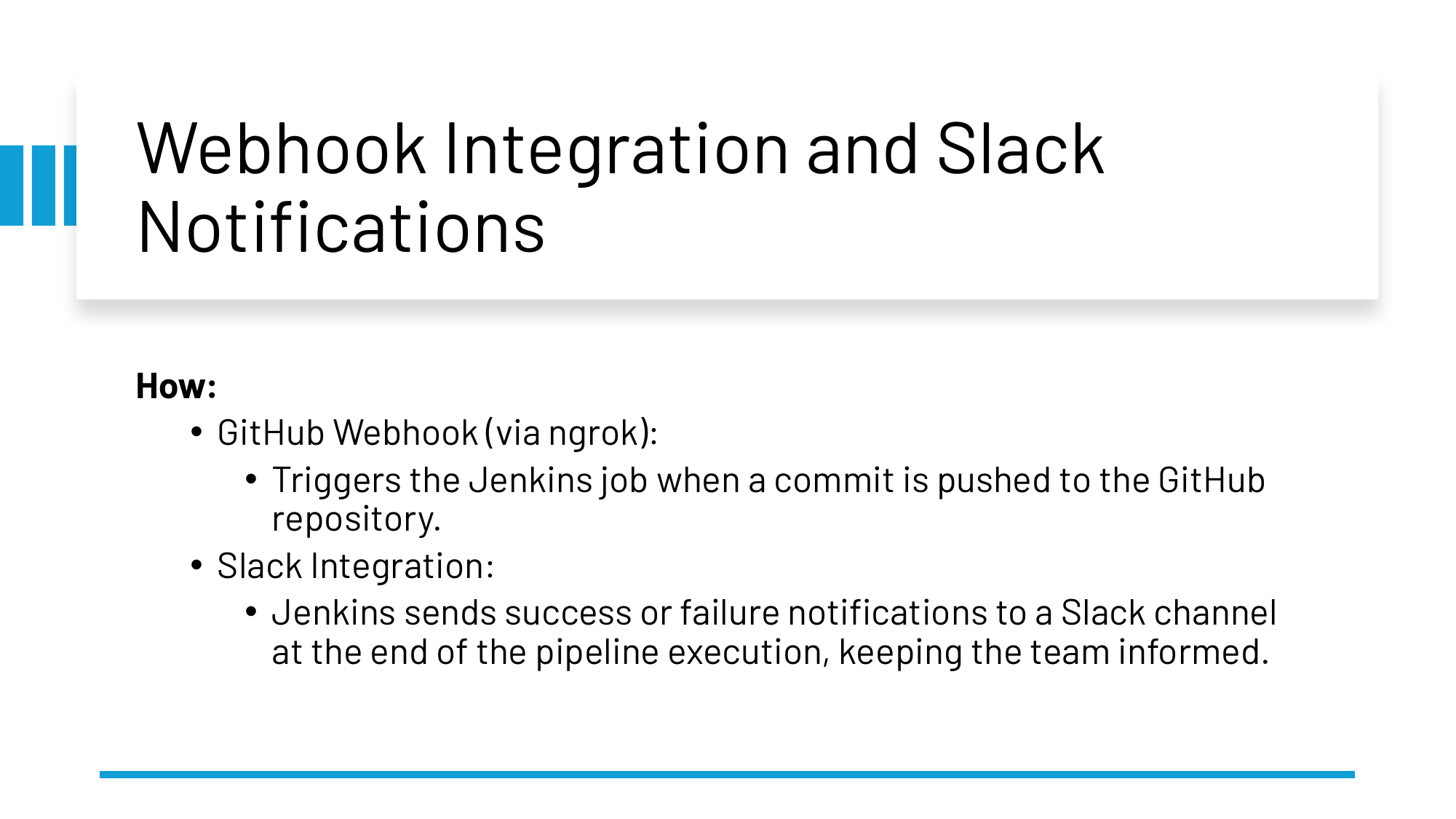

# Webhook Integration and Slack Notifications

How:
GitHub Webhook (via ngrok):
Triggers the Jenkins job when a commit is pushed to the GitHub repository.
Slack Integration:
Jenkins sends success or failure notifications to a Slack channel at the end of the pipeline execution, keeping the team informed.